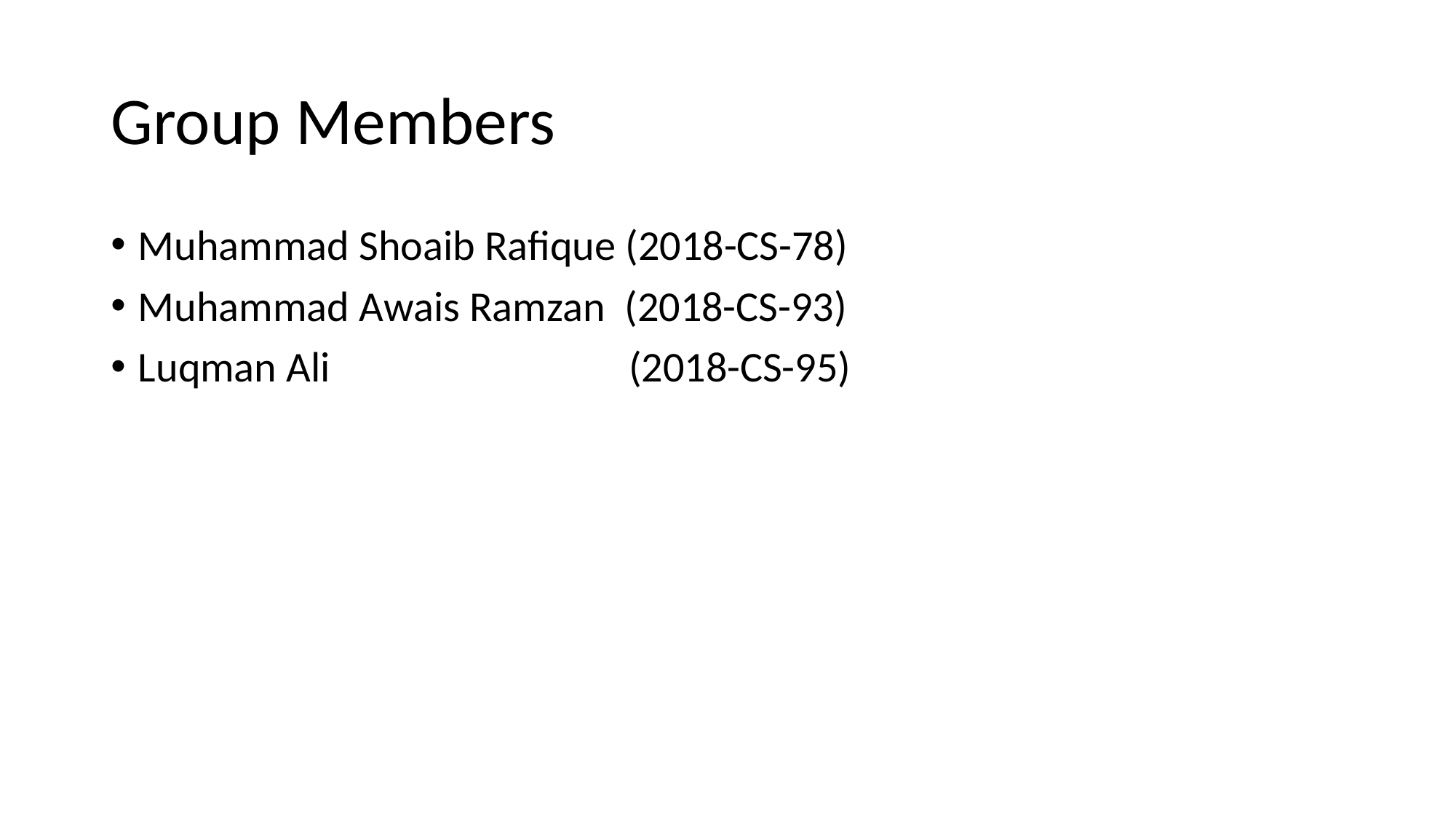

# Group Members
Muhammad Shoaib Rafique (2018-CS-78)
Muhammad Awais Ramzan  (2018-CS-93)
Luqman Ali                               (2018-CS-95)